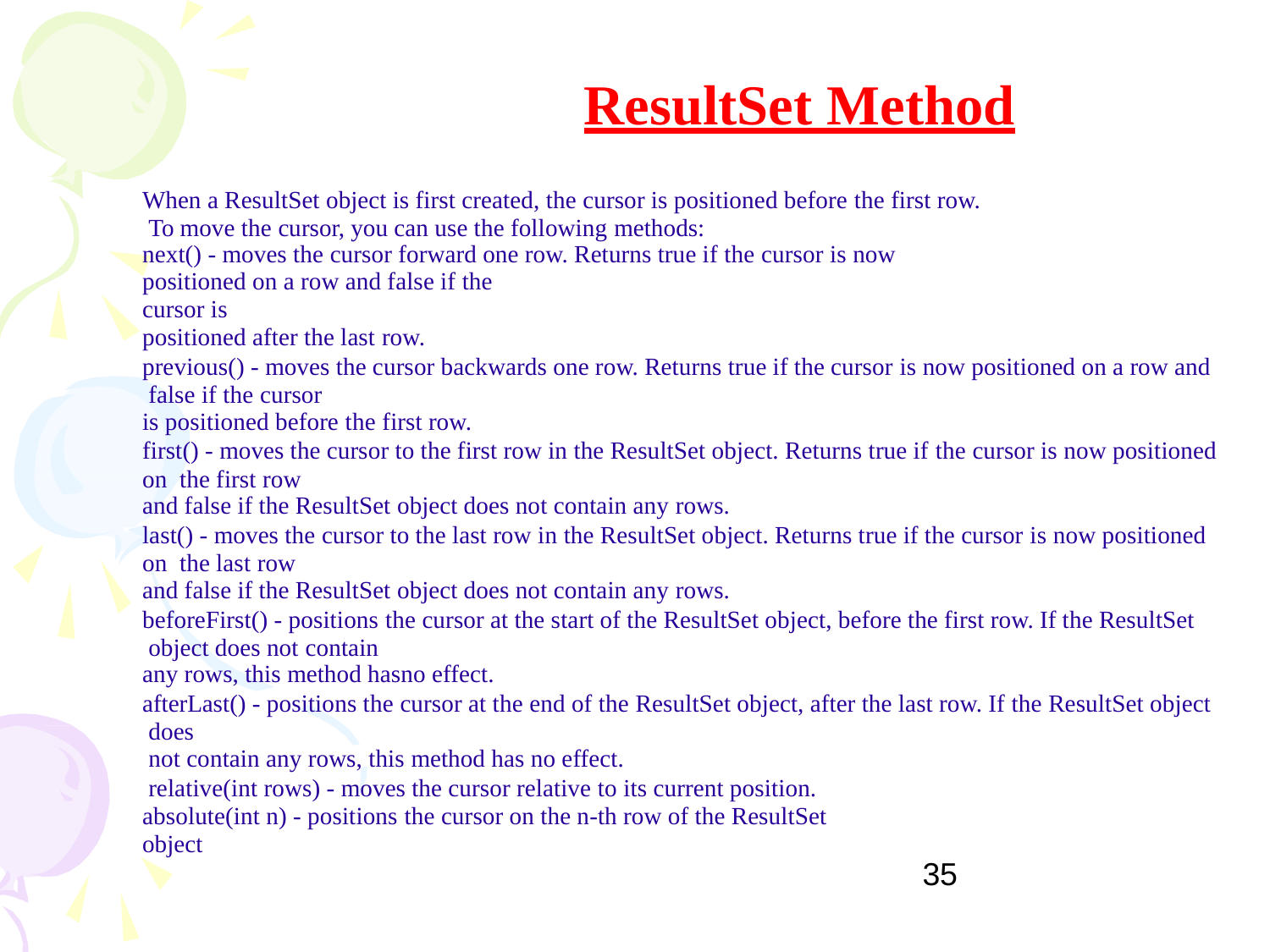

# ResultSet Method
When a ResultSet object is first created, the cursor is positioned before the first row.  To move the cursor, you can use the following methods:
next() - moves the cursor forward one row. Returns true if the cursor is now positioned on a row and false if the
cursor is
positioned after the last row.
previous() - moves the cursor backwards one row. Returns true if the cursor is now positioned on a row and  false if the cursor
is positioned before the first row.
first() - moves the cursor to the first row in the ResultSet object. Returns true if the cursor is now positioned on  the first row
and false if the ResultSet object does not contain any rows.
last() - moves the cursor to the last row in the ResultSet object. Returns true if the cursor is now positioned on  the last row
and false if the ResultSet object does not contain any rows.
beforeFirst() - positions the cursor at the start of the ResultSet object, before the first row. If the ResultSet  object does not contain
any rows, this method hasno effect.
afterLast() - positions the cursor at the end of the ResultSet object, after the last row. If the ResultSet object  does
not contain any rows, this method has no effect.
relative(int rows) - moves the cursor relative to its current position.  absolute(int n) - positions the cursor on the n-th row of the ResultSet object
35